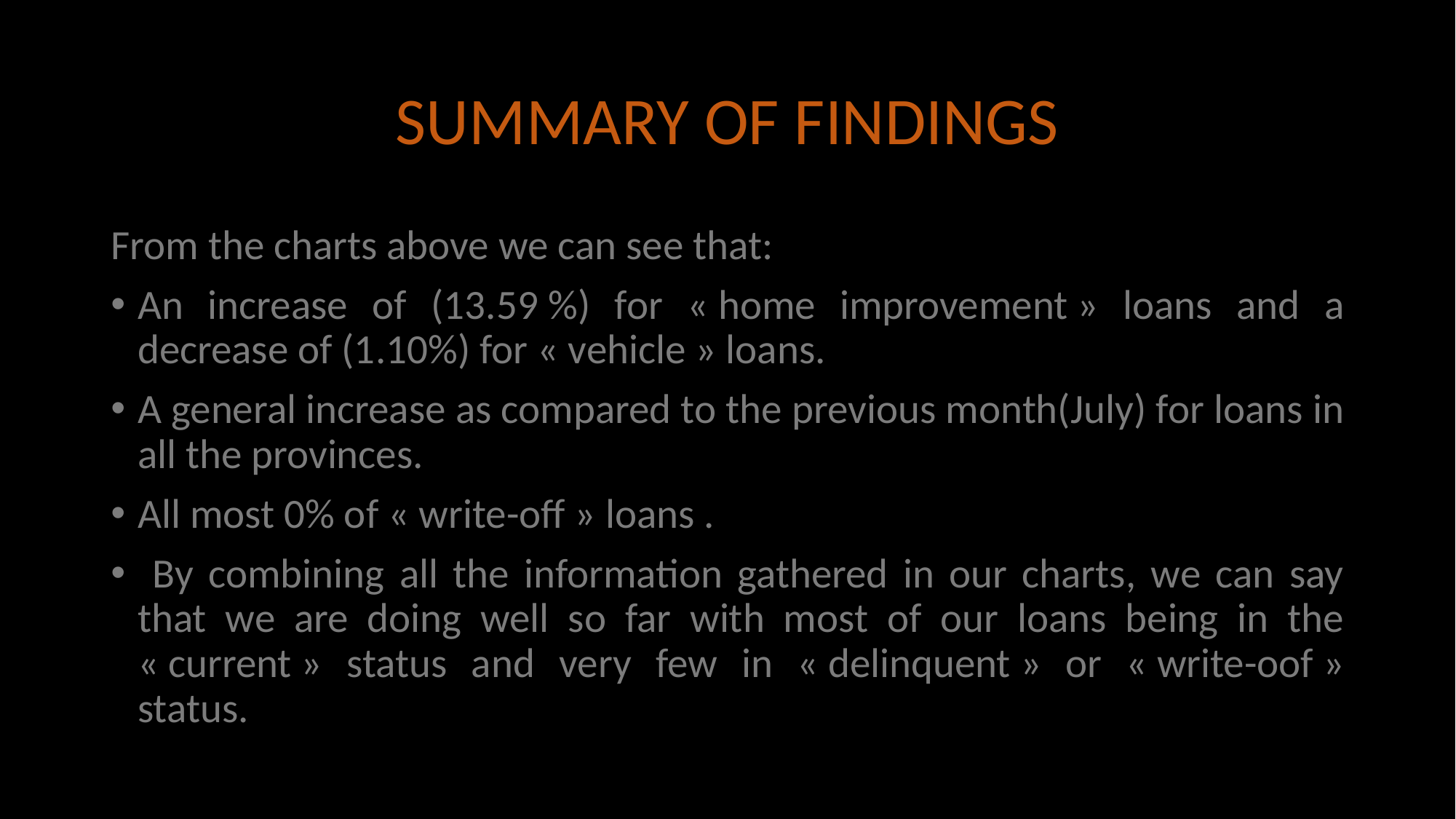

# SUMMARY OF FINDINGS
From the charts above we can see that:
An increase of (13.59 %) for « home improvement » loans and a decrease of (1.10%) for « vehicle » loans.
A general increase as compared to the previous month(July) for loans in all the provinces.
All most 0% of « write-off » loans .
 By combining all the information gathered in our charts, we can say that we are doing well so far with most of our loans being in the « current » status and very few in « delinquent » or « write-oof » status.